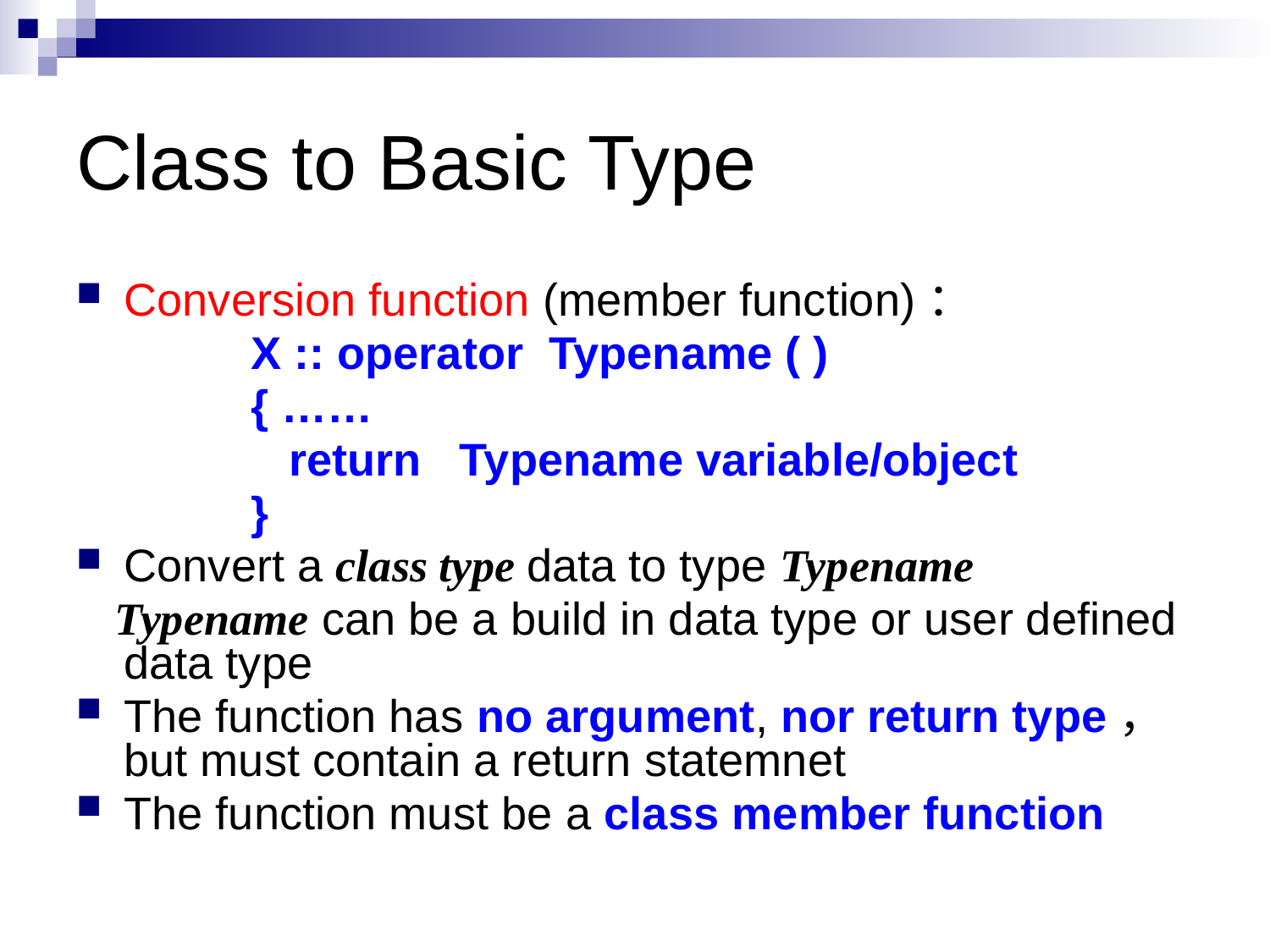

# Class to Basic Type
Conversion function (member function)：
		X :: operator  Typename ( )
		{ ……
	  	   return   Typename variable/object
		}
Convert a class type data to type Typename
   Typename can be a build in data type or user defined data type
The function has no argument, nor return type，but must contain a return statemnet
The function must be a class member function